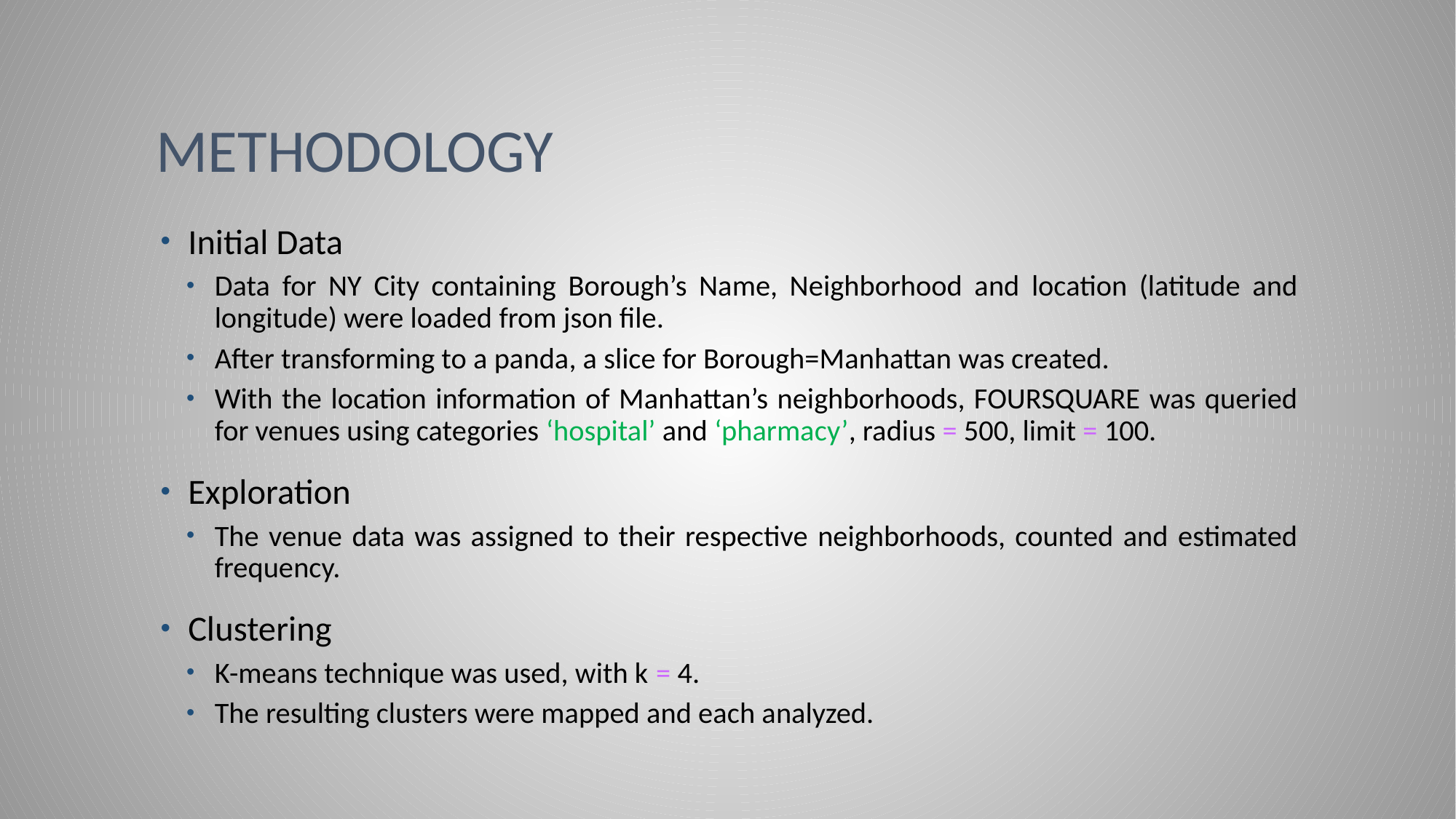

# Methodology
Initial Data
Data for NY City containing Borough’s Name, Neighborhood and location (latitude and longitude) were loaded from json file.
After transforming to a panda, a slice for Borough=Manhattan was created.
With the location information of Manhattan’s neighborhoods, FOURSQUARE was queried for venues using categories ‘hospital’ and ‘pharmacy’, radius = 500, limit = 100.
Exploration
The venue data was assigned to their respective neighborhoods, counted and estimated frequency.
Clustering
K-means technique was used, with k = 4.
The resulting clusters were mapped and each analyzed.